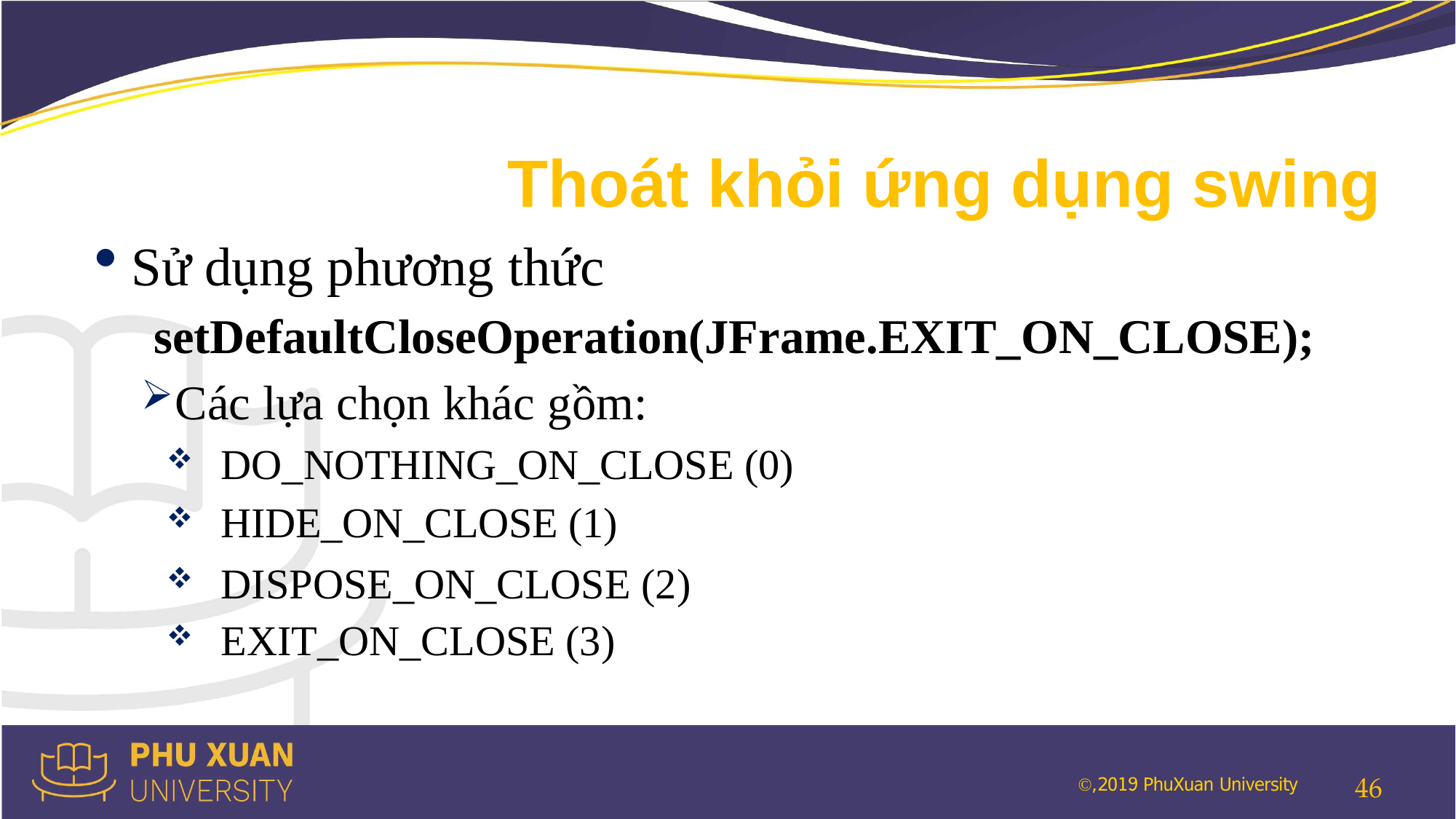

# Thoát khỏi ứng dụng swing
Sử dụng phương thức
setDefaultCloseOperation(JFrame.EXIT_ON_CLOSE);
Các lựa chọn khác gồm:
DO_NOTHING_ON_CLOSE (0)
HIDE_ON_CLOSE (1)
DISPOSE_ON_CLOSE (2)
EXIT_ON_CLOSE (3)

46